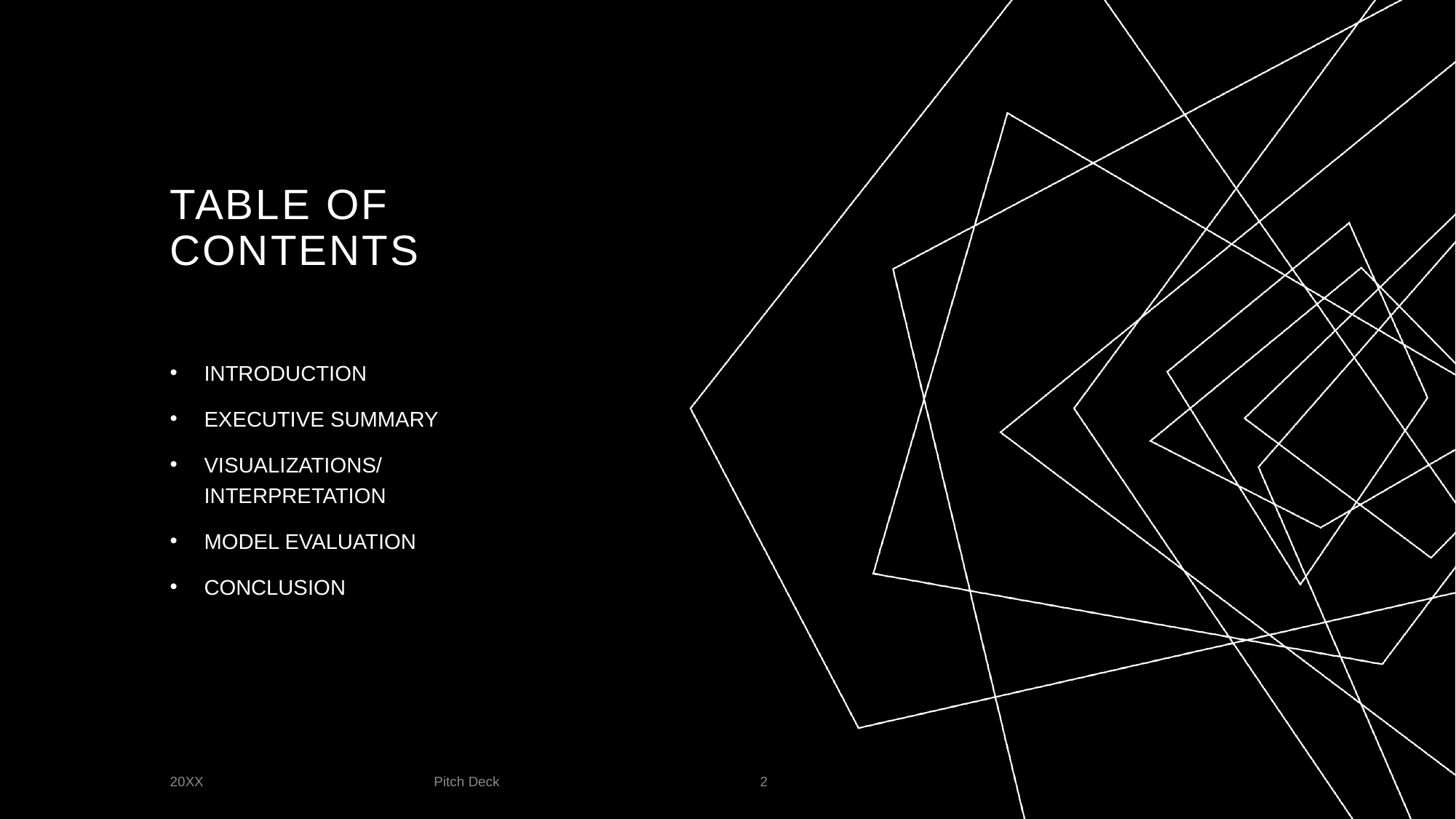

# Table of contents
INTRODUCTION
EXECUTIVE SUMMARY
VISUALIZATIONS/INTERPRETATION
MODEL EVALUATION
CONCLUSION
Pitch Deck
20XX
2